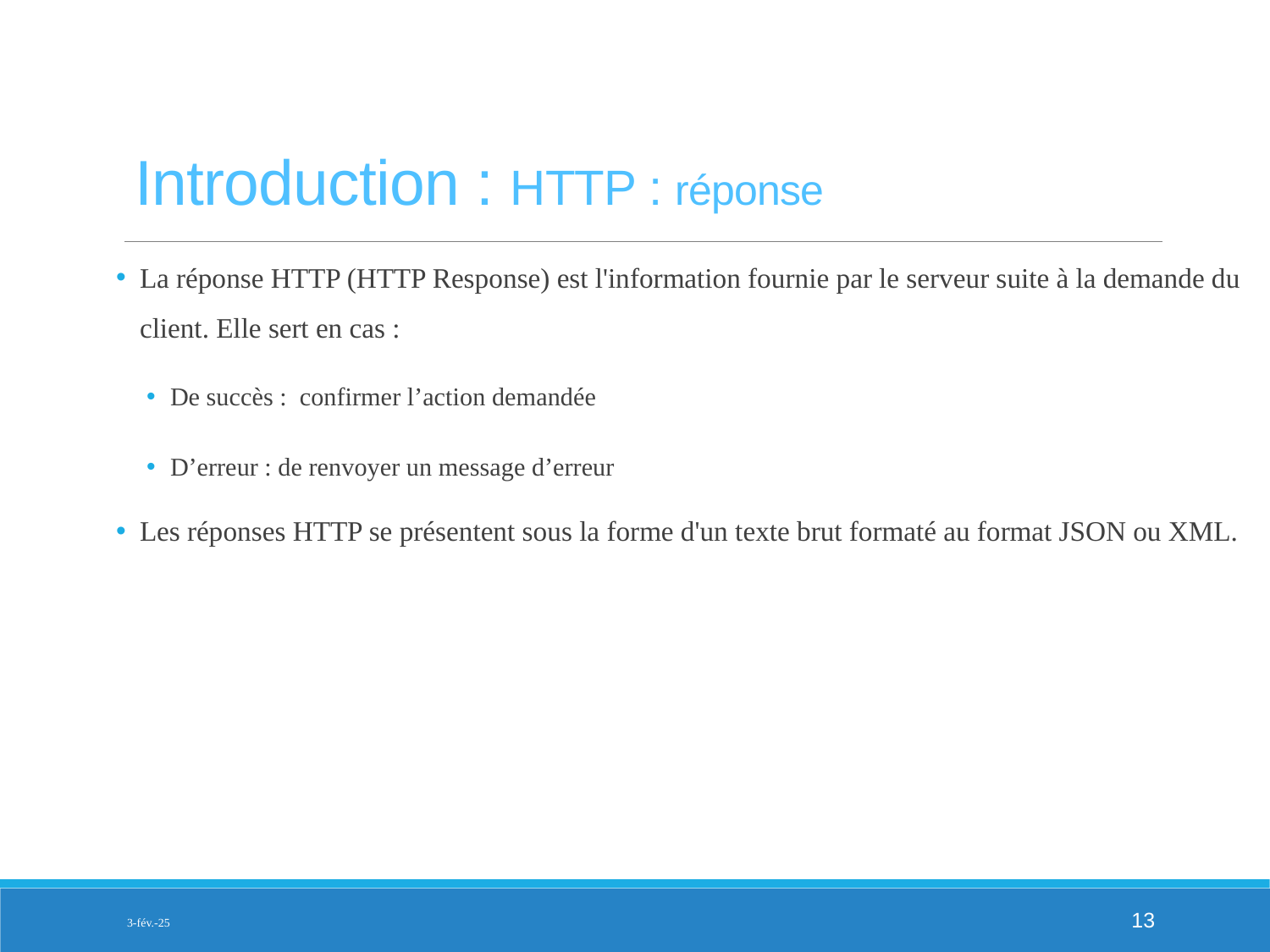

# Introduction : HTTP : réponse
La réponse HTTP (HTTP Response) est l'information fournie par le serveur suite à la demande du client. Elle sert en cas :
De succès :  confirmer l’action demandée
D’erreur : de renvoyer un message d’erreur
Les réponses HTTP se présentent sous la forme d'un texte brut formaté au format JSON ou XML.
3-fév.-25
13